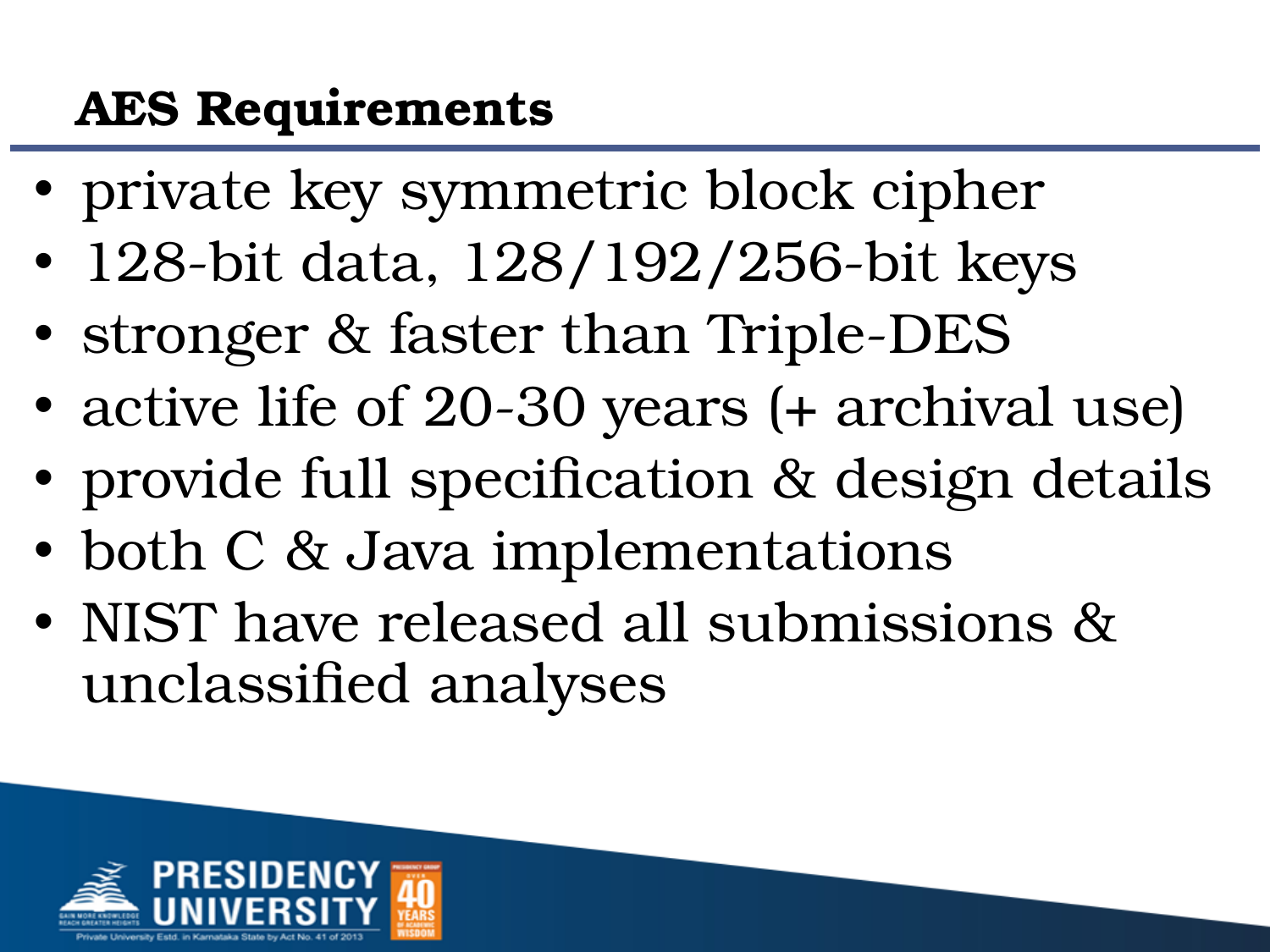

# AES Requirements
private key symmetric block cipher
128-bit data, 128/192/256-bit keys
stronger & faster than Triple-DES
active life of 20-30 years (+ archival use)
provide full specification & design details
both C & Java implementations
NIST have released all submissions & unclassified analyses